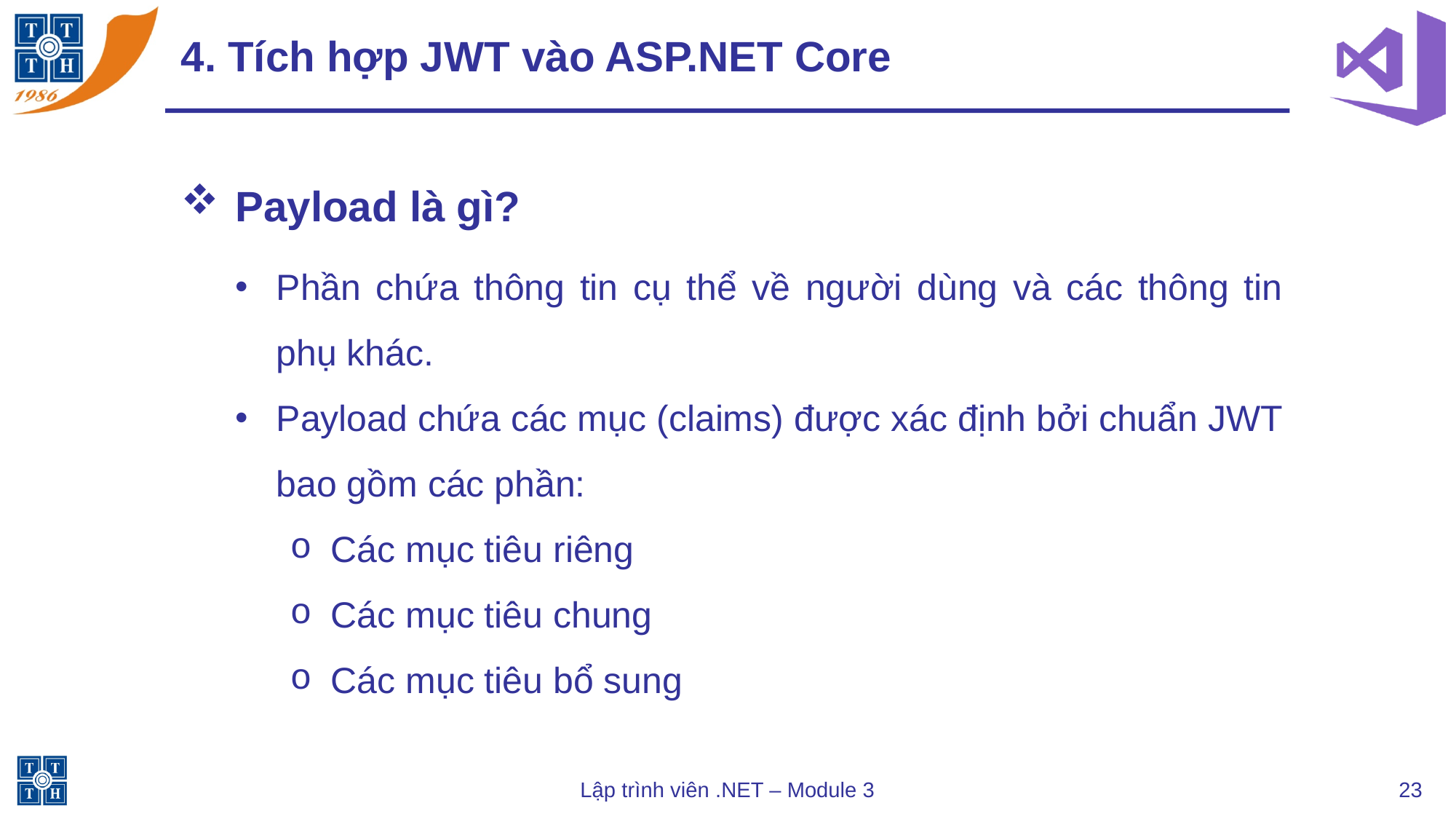

# 4. Tích hợp JWT vào ASP.NET Core
Payload là gì?
Phần chứa thông tin cụ thể về người dùng và các thông tin phụ khác.
Payload chứa các mục (claims) được xác định bởi chuẩn JWT bao gồm các phần:
Các mục tiêu riêng
Các mục tiêu chung
Các mục tiêu bổ sung